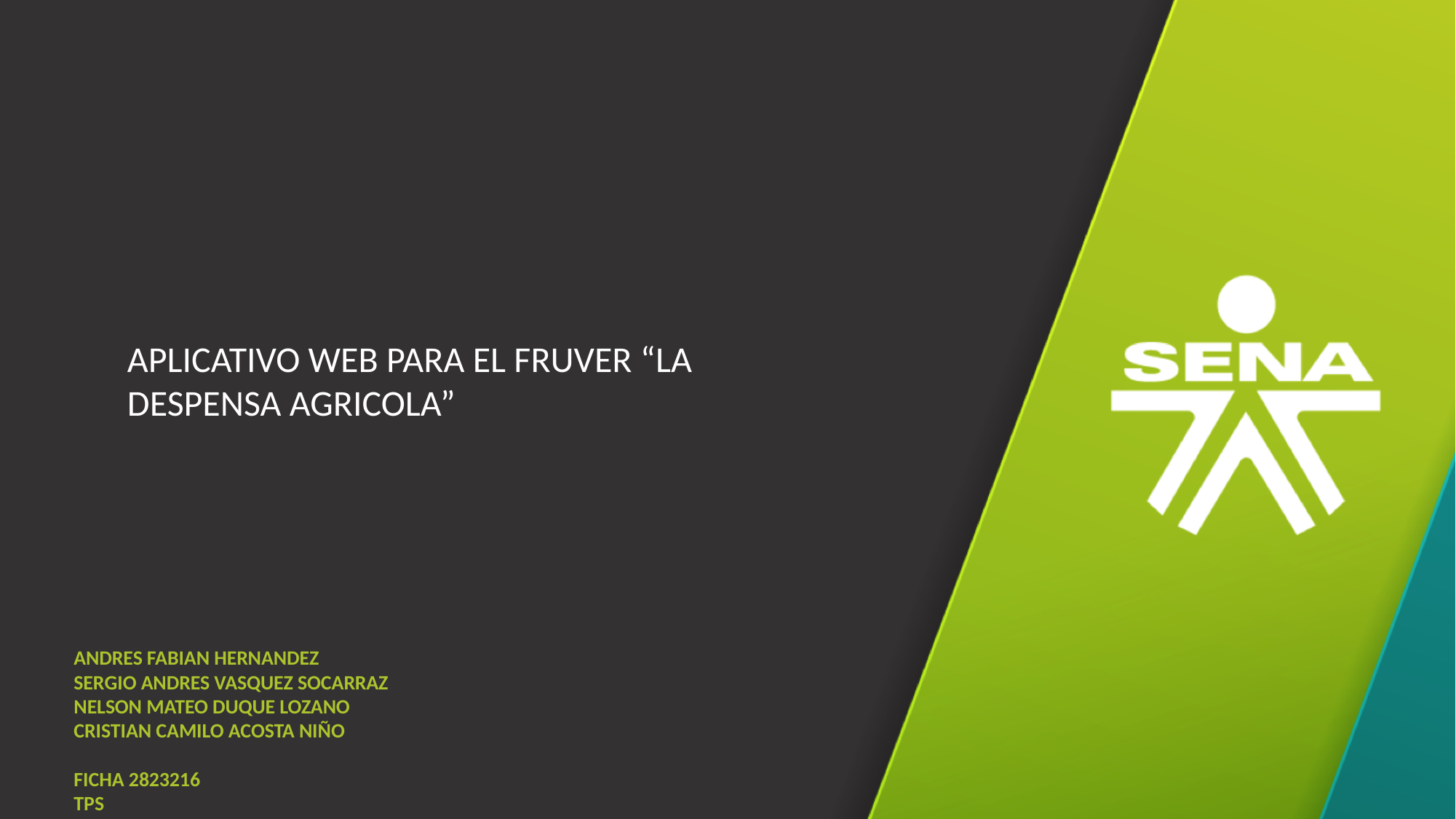

APLICATIVO WEB PARA EL FRUVER “LA DESPENSA AGRICOLA”
ANDRES FABIAN HERNANDEZ
SERGIO ANDRES VASQUEZ SOCARRAZ
NELSON MATEO DUQUE LOZANO
CRISTIAN CAMILO ACOSTA NIÑO

FICHA 2823216
TPS